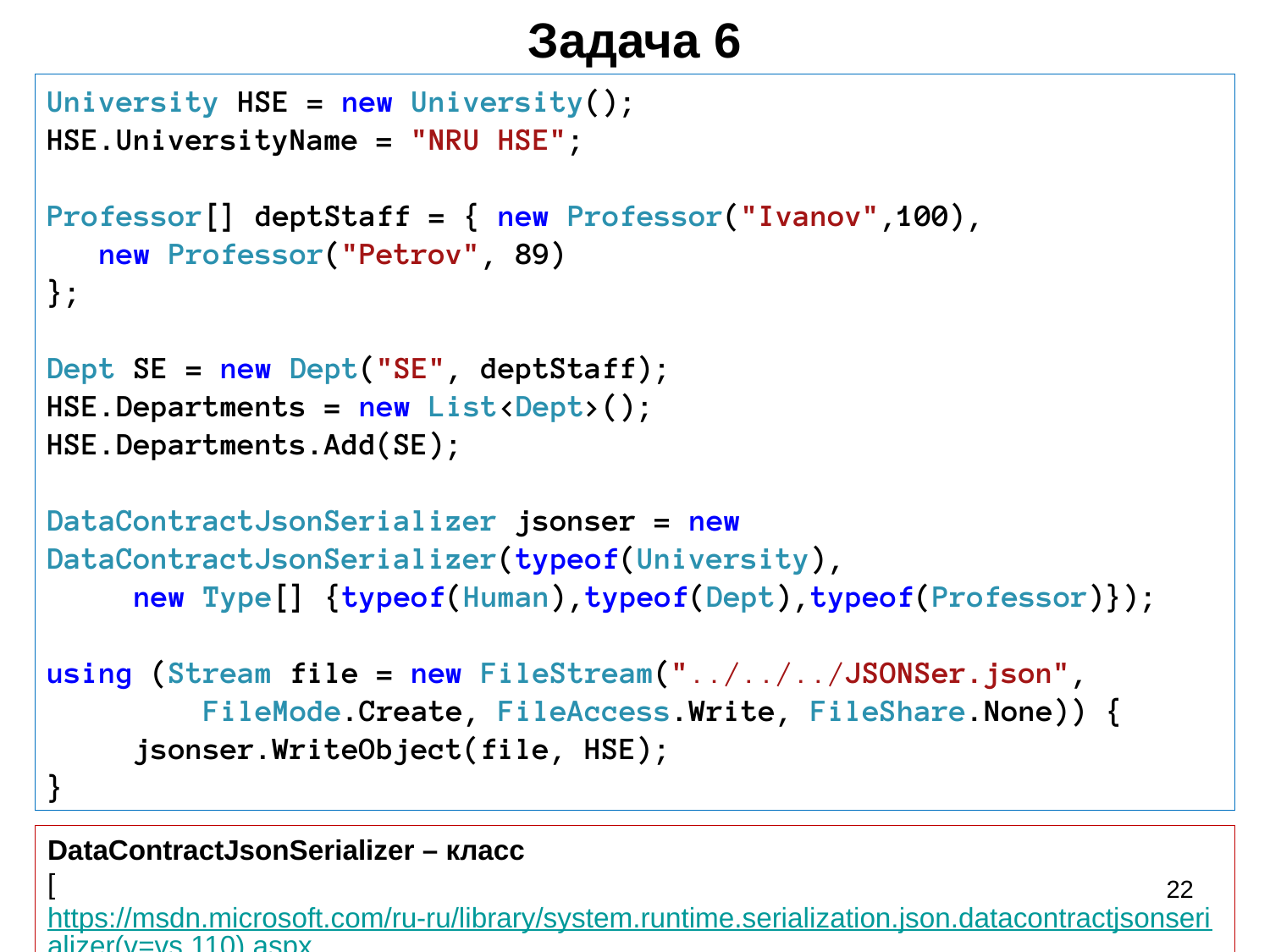

# Задача 6
University HSE = new University();
HSE.UniversityName = "NRU HSE";

Professor[] deptStaff = { new Professor("Ivanov",100),
   new Professor("Petrov", 89)
};

Dept SE = new Dept("SE", deptStaff);
HSE.Departments = new List<Dept>();
HSE.Departments.Add(SE);

DataContractJsonSerializer jsonser = new DataContractJsonSerializer(typeof(University),
     new Type[] {typeof(Human),typeof(Dept),typeof(Professor)});

using (Stream file = new FileStream("../../../JSONSer.json",
         FileMode.Create, FileAccess.Write, FileShare.None)) {
     jsonser.WriteObject(file, HSE);
}
DataContractJsonSerializer – класс
[https://msdn.microsoft.com/ru-ru/library/system.runtime.serialization.json.datacontractjsonserializer(v=vs.110).aspx]
22